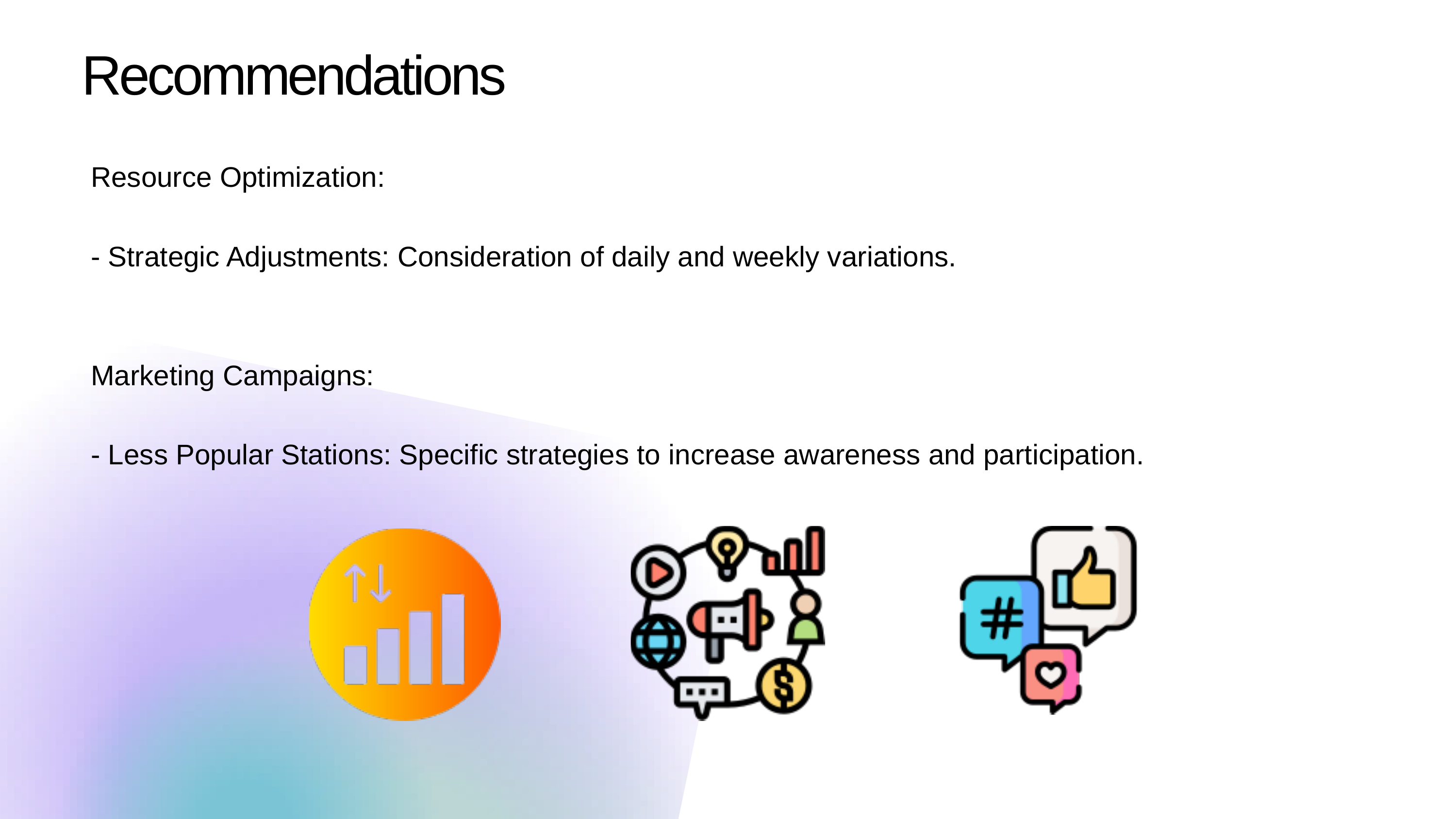

Recommendations
Resource Optimization:

- Strategic Adjustments: Consideration of daily and weekly variations.

Marketing Campaigns:

- Less Popular Stations: Specific strategies to increase awareness and participation.